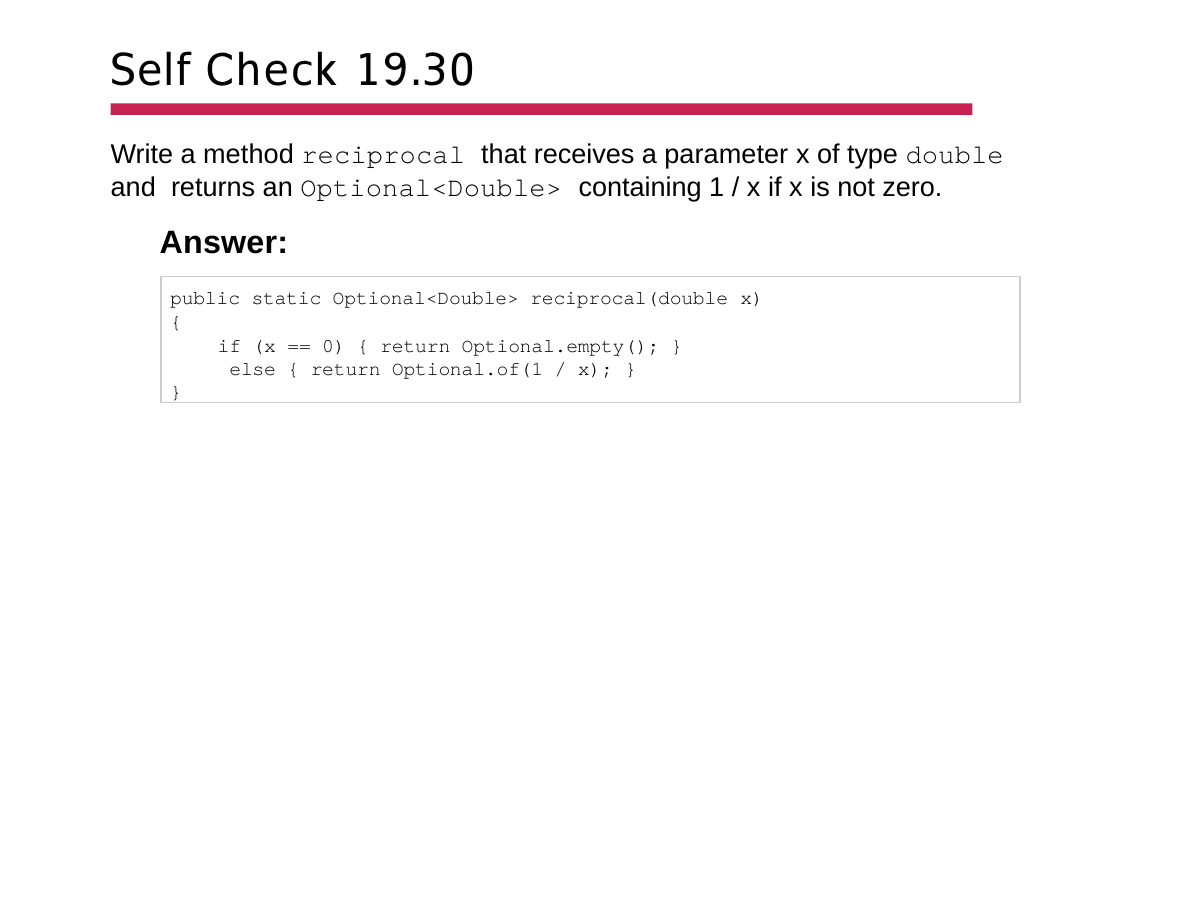

# Self Check 19.30
Write a method reciprocal that receives a parameter x of type double and  returns an Optional<Double> containing 1 / x if x is not zero.
Answer:
public static Optional<Double> reciprocal(double x)
{
if (x == 0) { return Optional.empty(); }  else { return Optional.of(1 / x); }
}